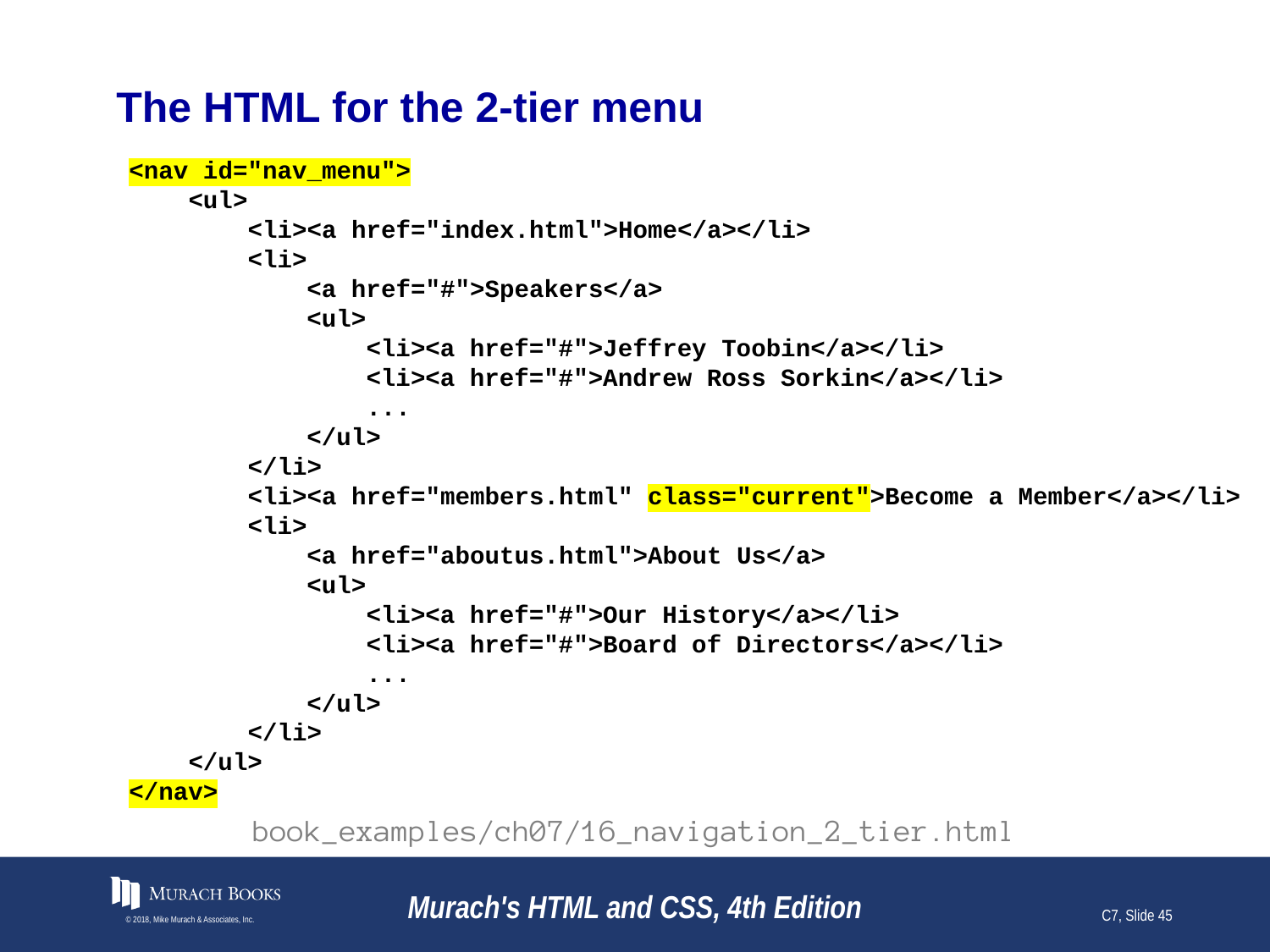

# The HTML for the 2-tier menu
<nav id="nav_menu">
    <ul>
        <li><a href="index.html">Home</a></li>
        <li>
            <a href="#">Speakers</a>
            <ul>
                <li><a href="#">Jeffrey Toobin</a></li>
                <li><a href="#">Andrew Ross Sorkin</a></li>
                ...
            </ul>
        </li>
        <li><a href="members.html" class="current">Become a Member</a></li>
        <li>
            <a href="aboutus.html">About Us</a>
            <ul>
                <li><a href="#">Our History</a></li>
                <li><a href="#">Board of Directors</a></li>
                ...
            </ul>
        </li>
    </ul>
</nav>

book_examples/ch07/16_navigation_2_tier.html
© 2018, Mike Murach & Associates, Inc.
Murach's HTML and CSS, 4th Edition

C7, Slide 45